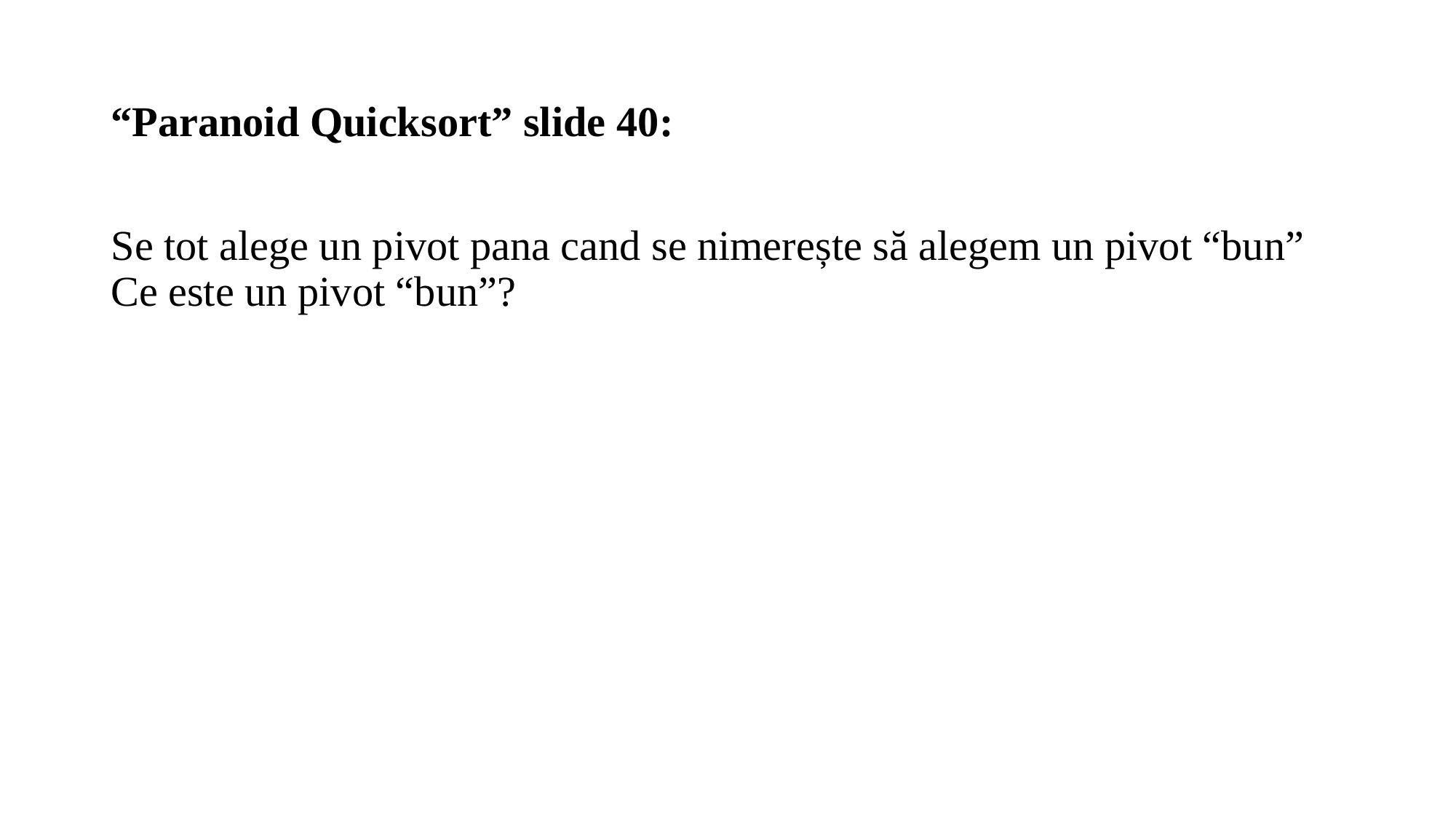

# “Paranoid Quicksort” slide 40:
Se tot alege un pivot pana cand se nimerește să alegem un pivot “bun”
Ce este un pivot “bun”?

Acela pentru care partițiile L si G nu depășesc (¾)*n.

Un pivot slab este acela pentru care ori L, ori G depășește ca dimensiune valoarea ¾ *n